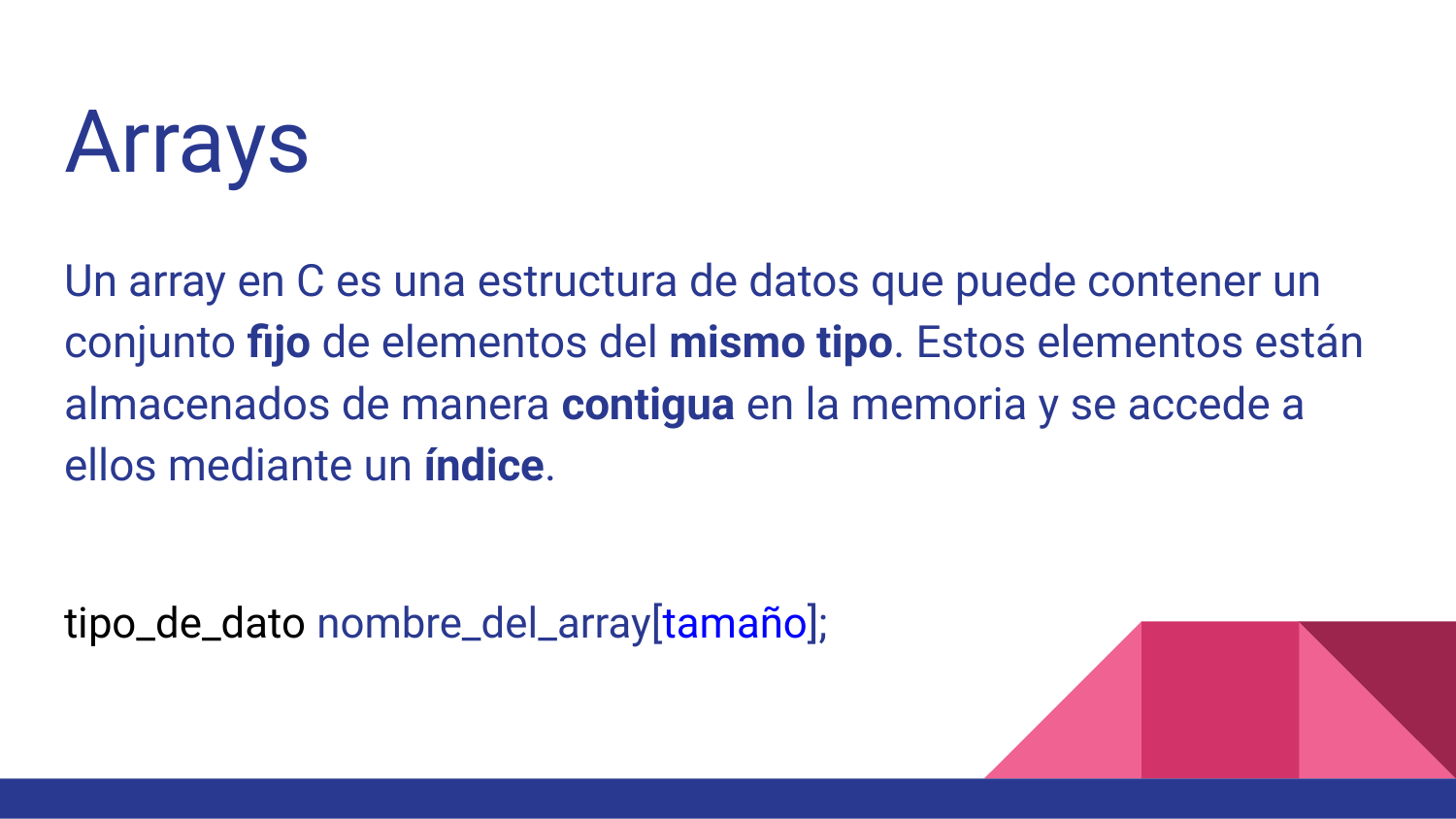

# Arrays
Un array en C es una estructura de datos que puede contener un conjunto fijo de elementos del mismo tipo. Estos elementos están almacenados de manera contigua en la memoria y se accede a ellos mediante un índice.

tipo_de_dato nombre_del_array[tamaño];